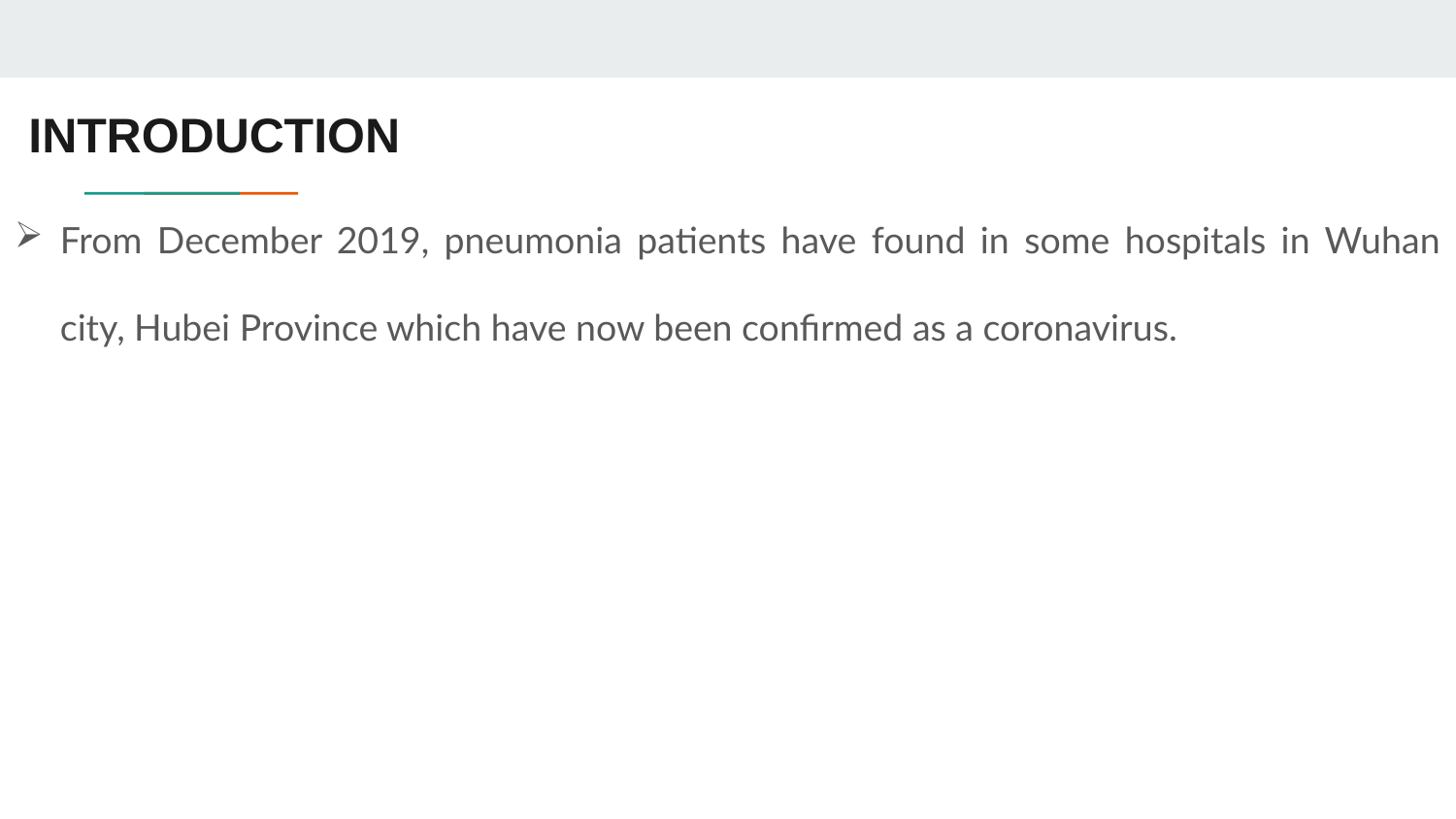

# INTRODUCTION
From December 2019, pneumonia patients have found in some hospitals in Wuhan city, Hubei Province which have now been confirmed as a coronavirus.